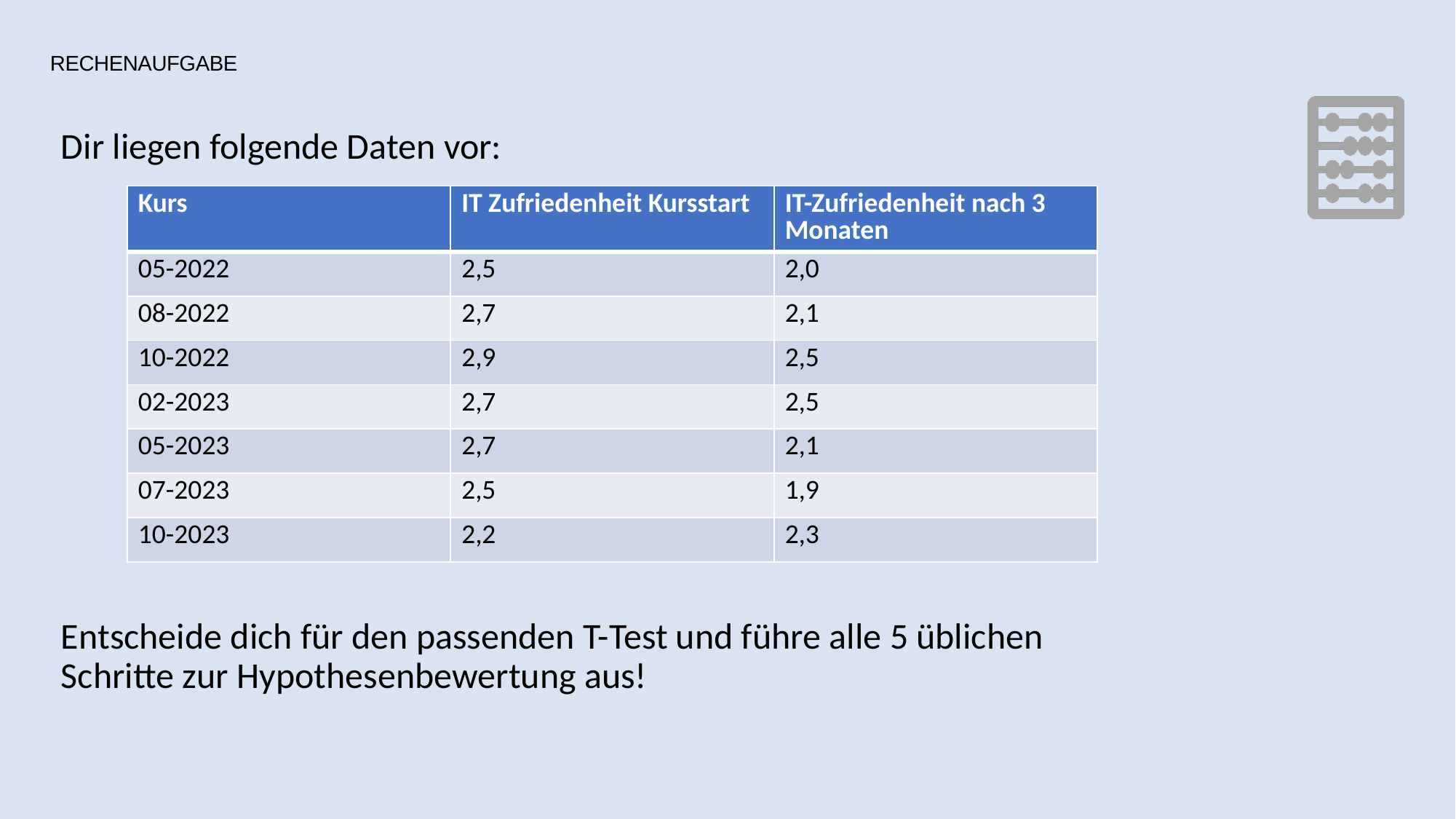

Dir liegen folgende Daten vor:

Entscheide dich für den passenden T-Test und führe alle 5 üblichen Schritte zur Hypothesenbewertung aus!

| Kurs | IT Zufriedenheit Kursstart | IT-Zufriedenheit nach 3 Monaten |
| --- | --- | --- |
| 05-2022 | 2,5 | 2,0 |
| 08-2022 | 2,7 | 2,1 |
| 10-2022 | 2,9 | 2,5 |
| 02-2023 | 2,7 | 2,5 |
| 05-2023 | 2,7 | 2,1 |
| 07-2023 | 2,5 | 1,9 |
| 10-2023 | 2,2 | 2,3 |